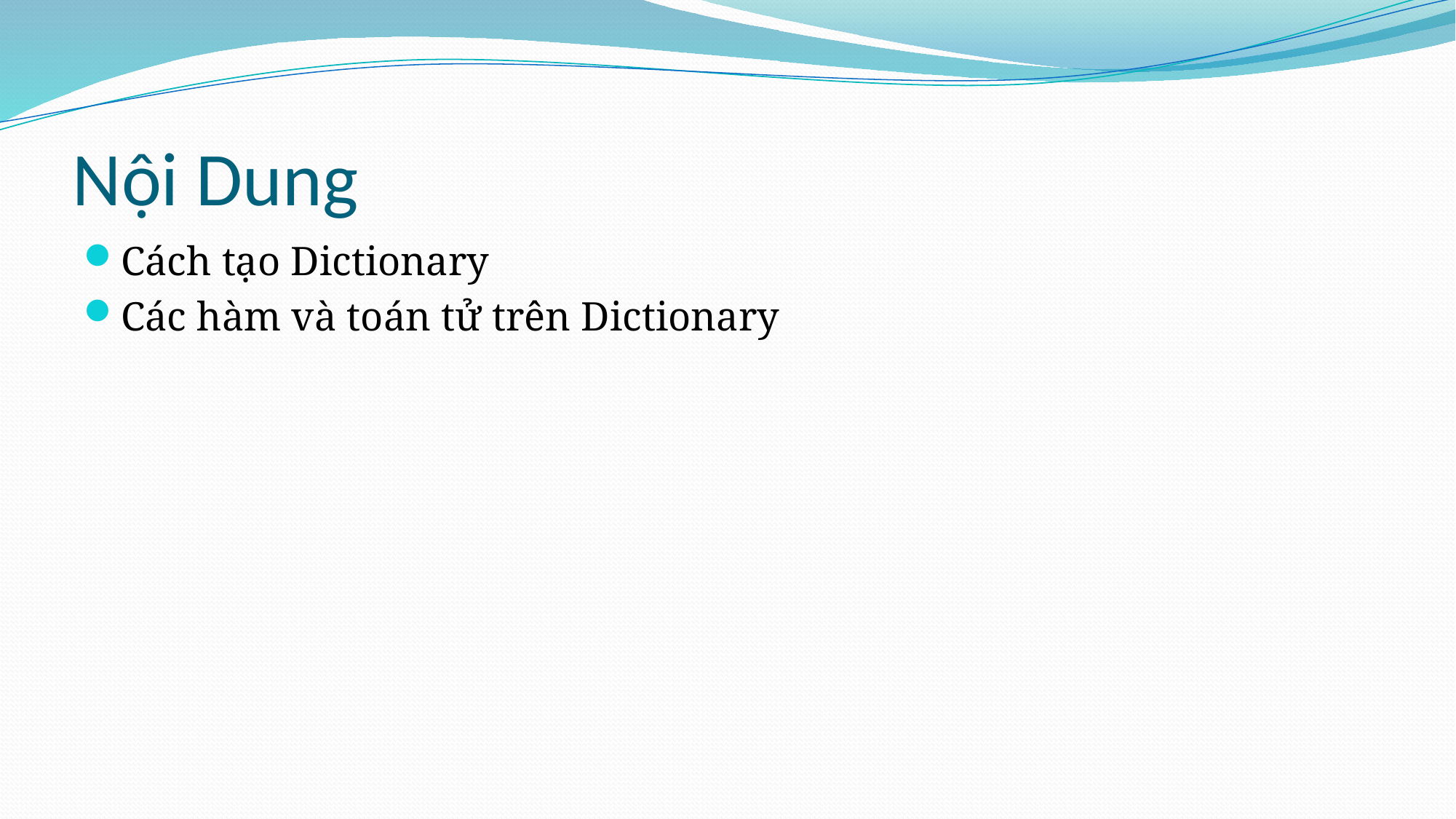

# Nội Dung
Cách tạo Dictionary
Các hàm và toán tử trên Dictionary